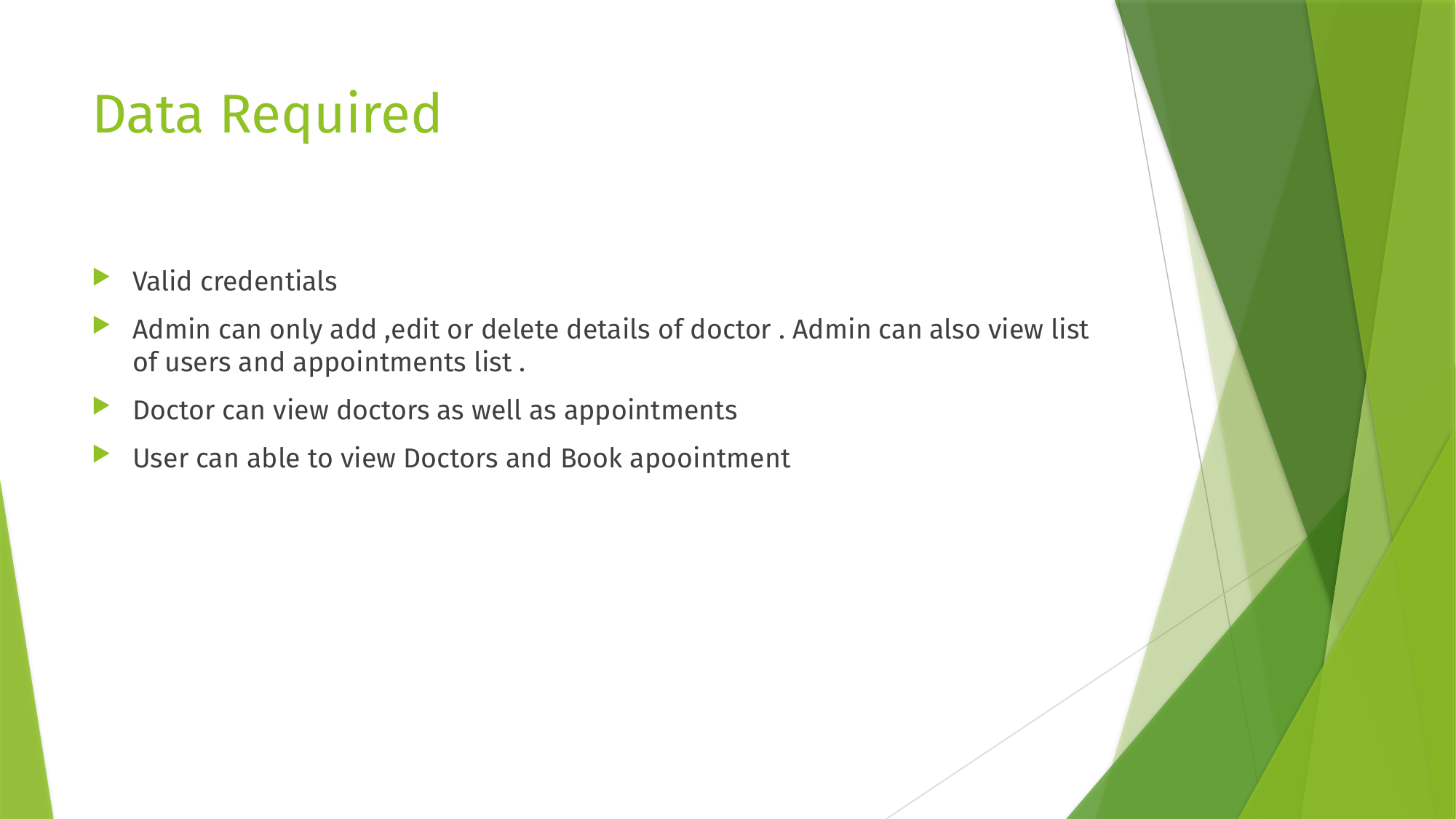

# Data Required
Valid credentials
Admin can only add ,edit or delete details of doctor . Admin can also view list of users and appointments list .
Doctor can view doctors as well as appointments
User can able to view Doctors and Book apoointment